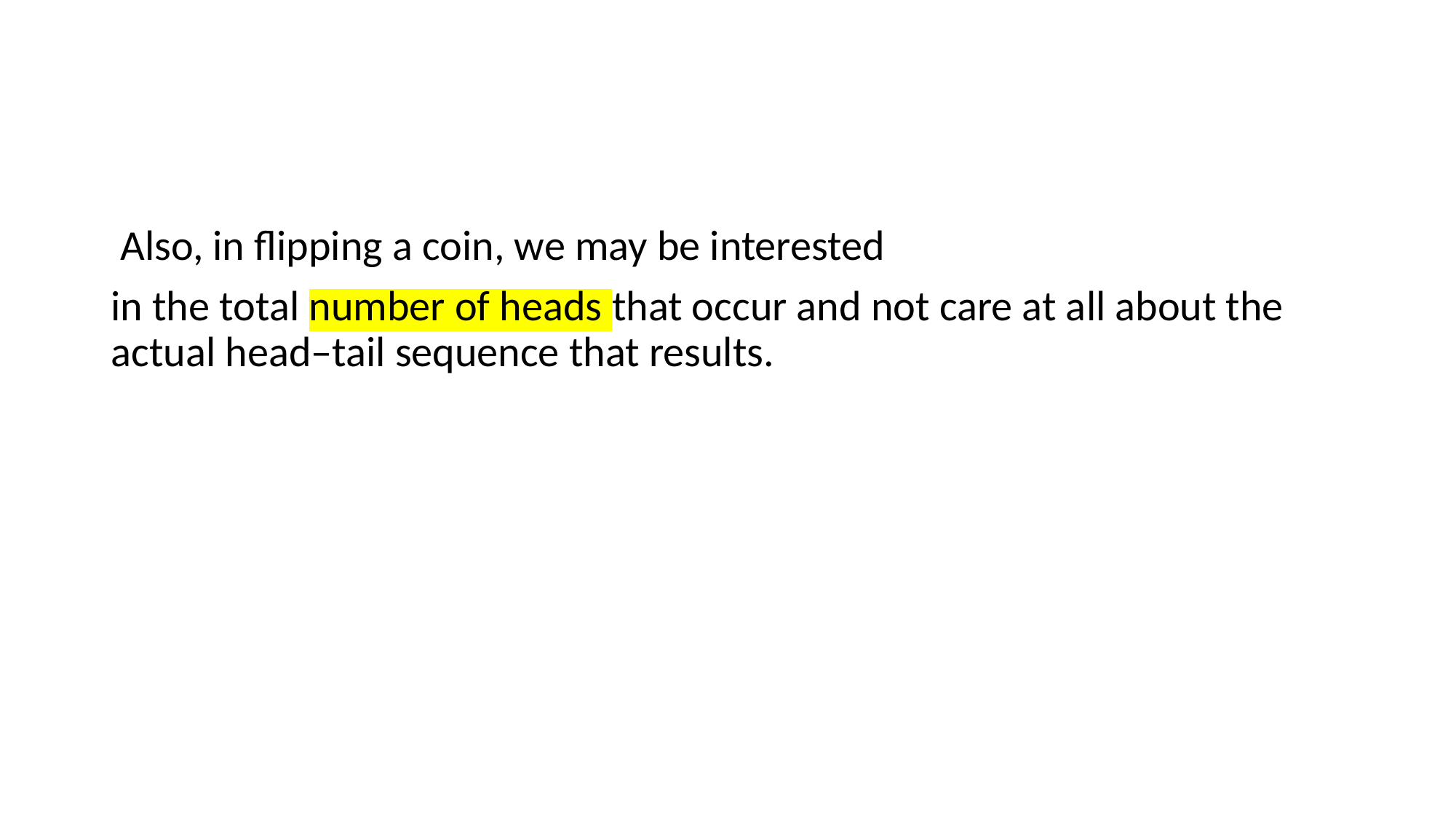

Also, in flipping a coin, we may be interested
in the total number of heads that occur and not care at all about the actual head–tail sequence that results.